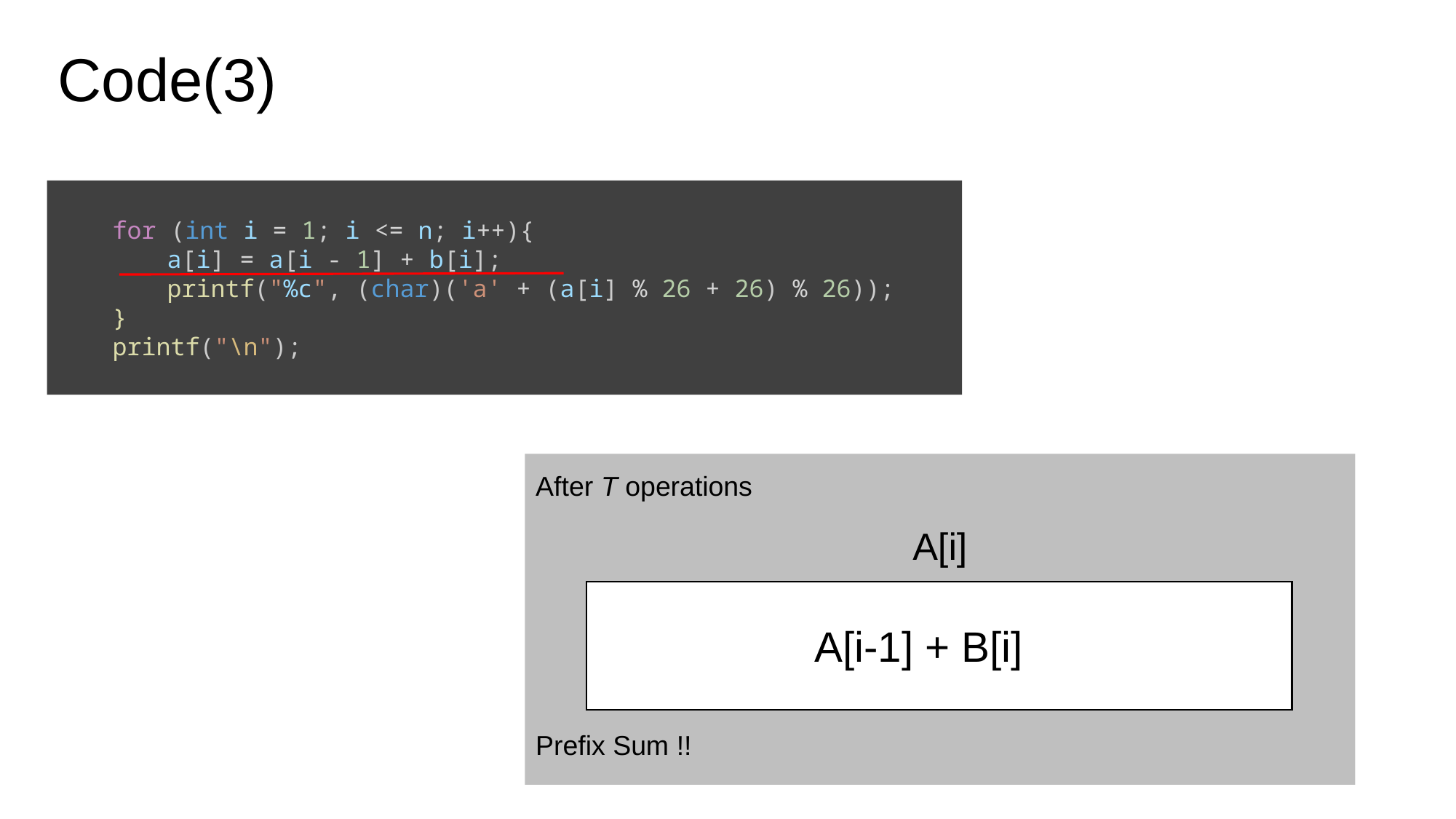

# Code(3)

for (int i = 1; i <= n; i++){
a[i] = a[i - 1] + b[i];
printf("%c", (char)('a' + (a[i] % 26 + 26) % 26));
}
printf("\n");

A[i]

After T operations
A[i-1] + B[i]
Prefix Sum !!